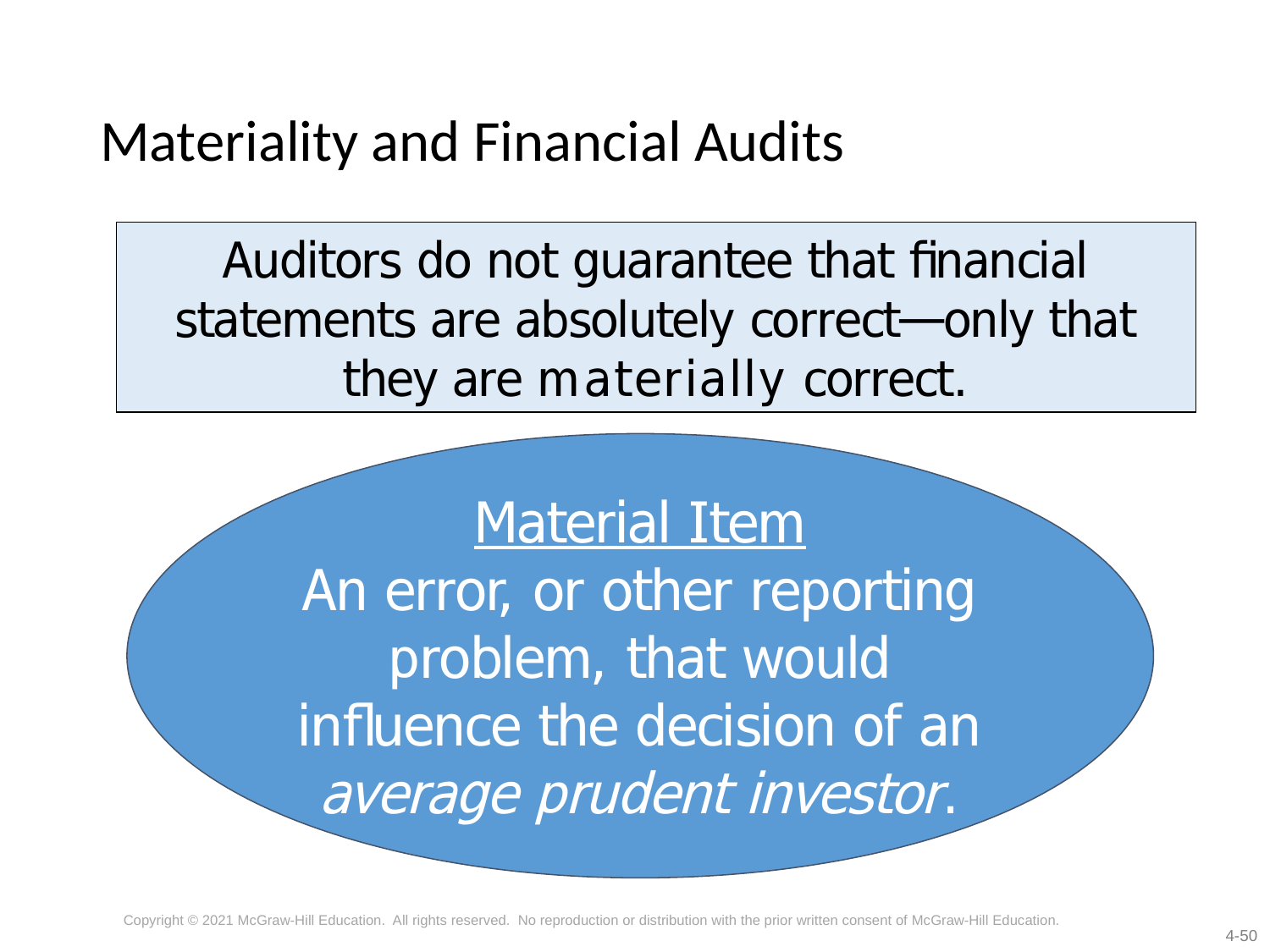

# Materiality and Financial Audits
Auditors do not guarantee that financial statements are absolutely correct—only that they are materially correct.
Material Item
An error, or other reporting problem, that would influence the decision of an average prudent investor.